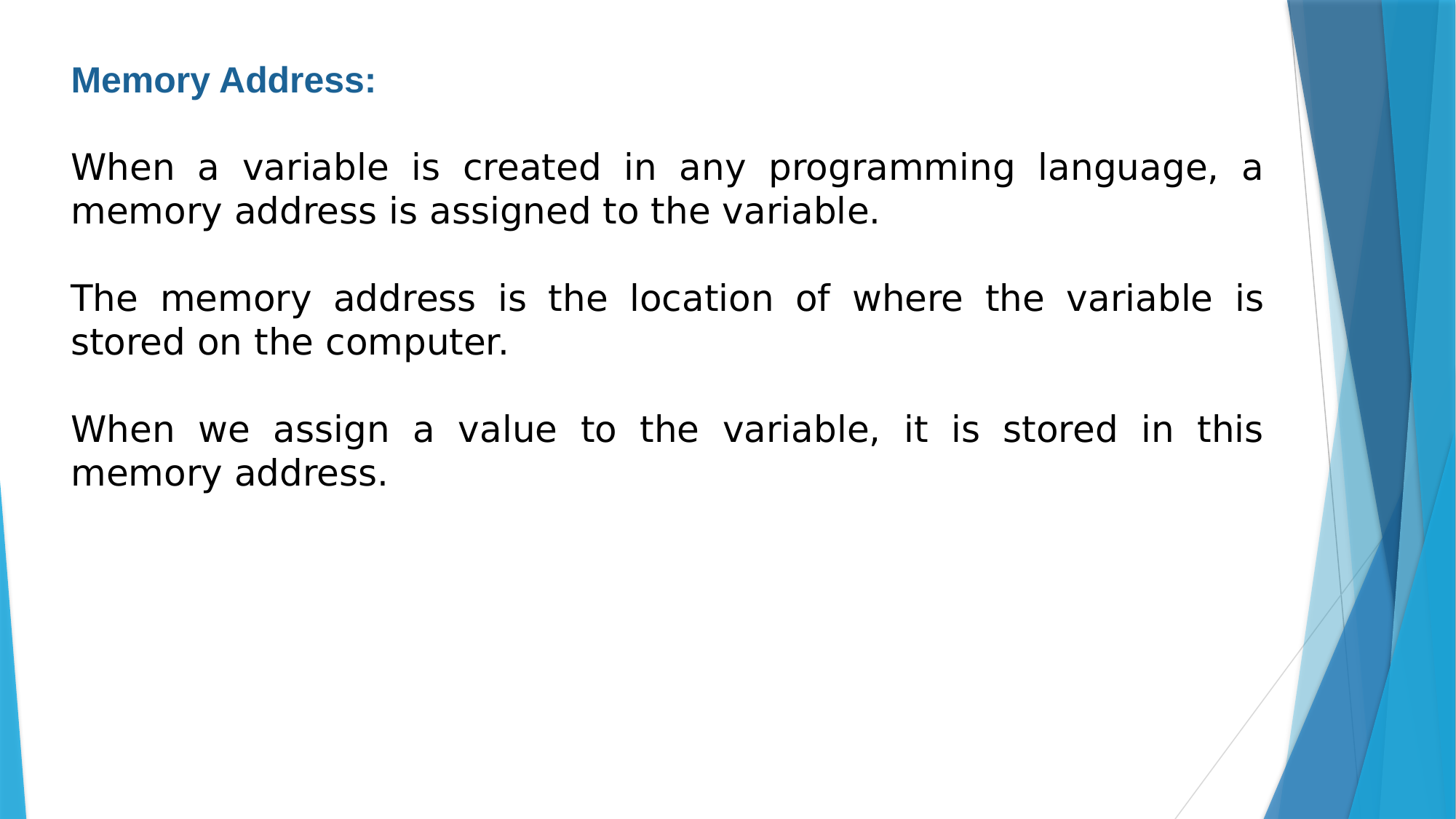

Memory Address:

When a variable is created in any programming language, a memory address is assigned to the variable.

The memory address is the location of where the variable is stored on the computer.

When we assign a value to the variable, it is stored in this memory address.